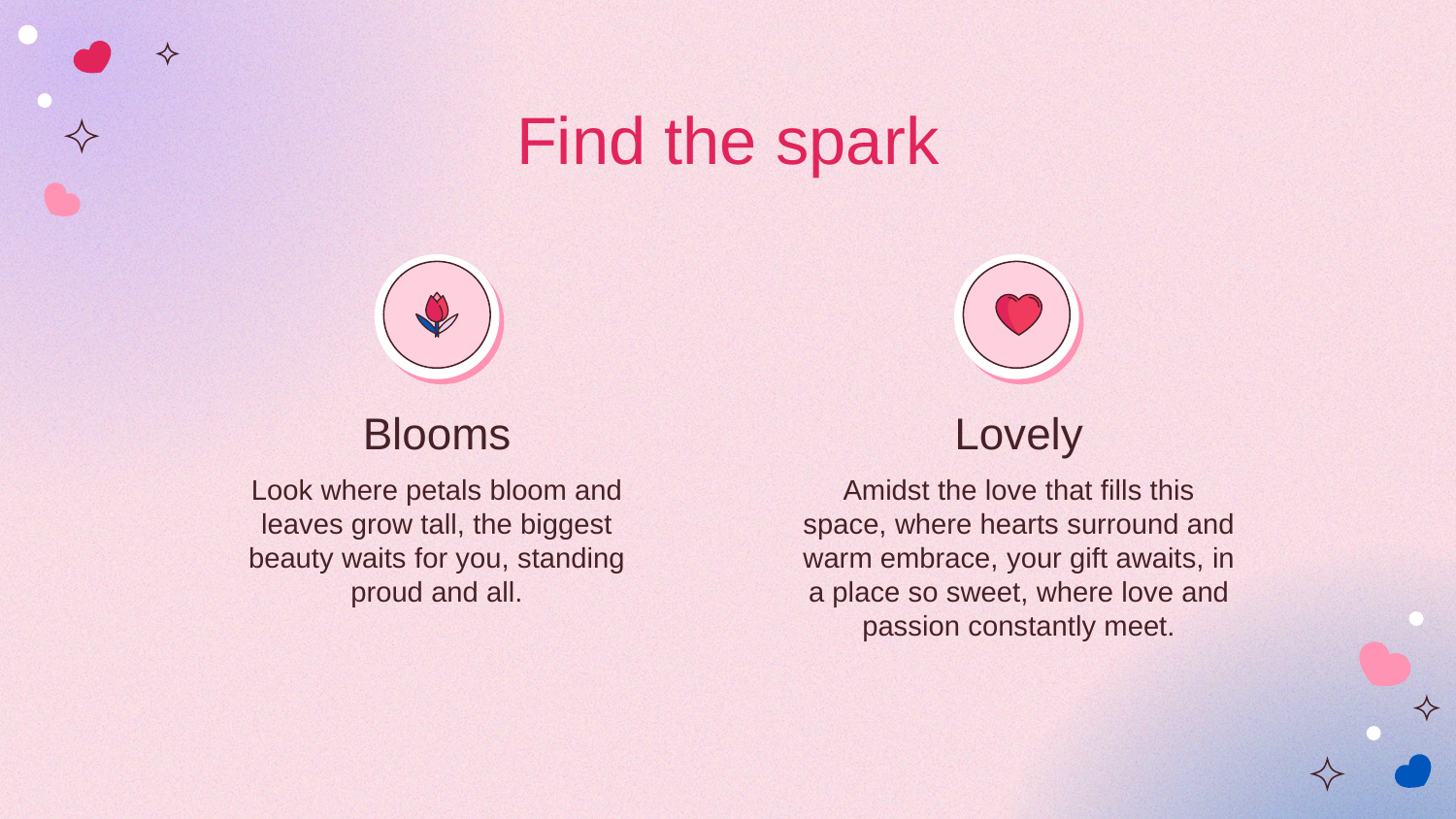

# Find the spark

Blooms
Lovely
Look where petals bloom and leaves grow tall, the biggest beauty waits for you, standing proud and all.
Amidst the love that fills this space, where hearts surround and warm embrace, your gift awaits, in a place so sweet, where love and passion constantly meet.